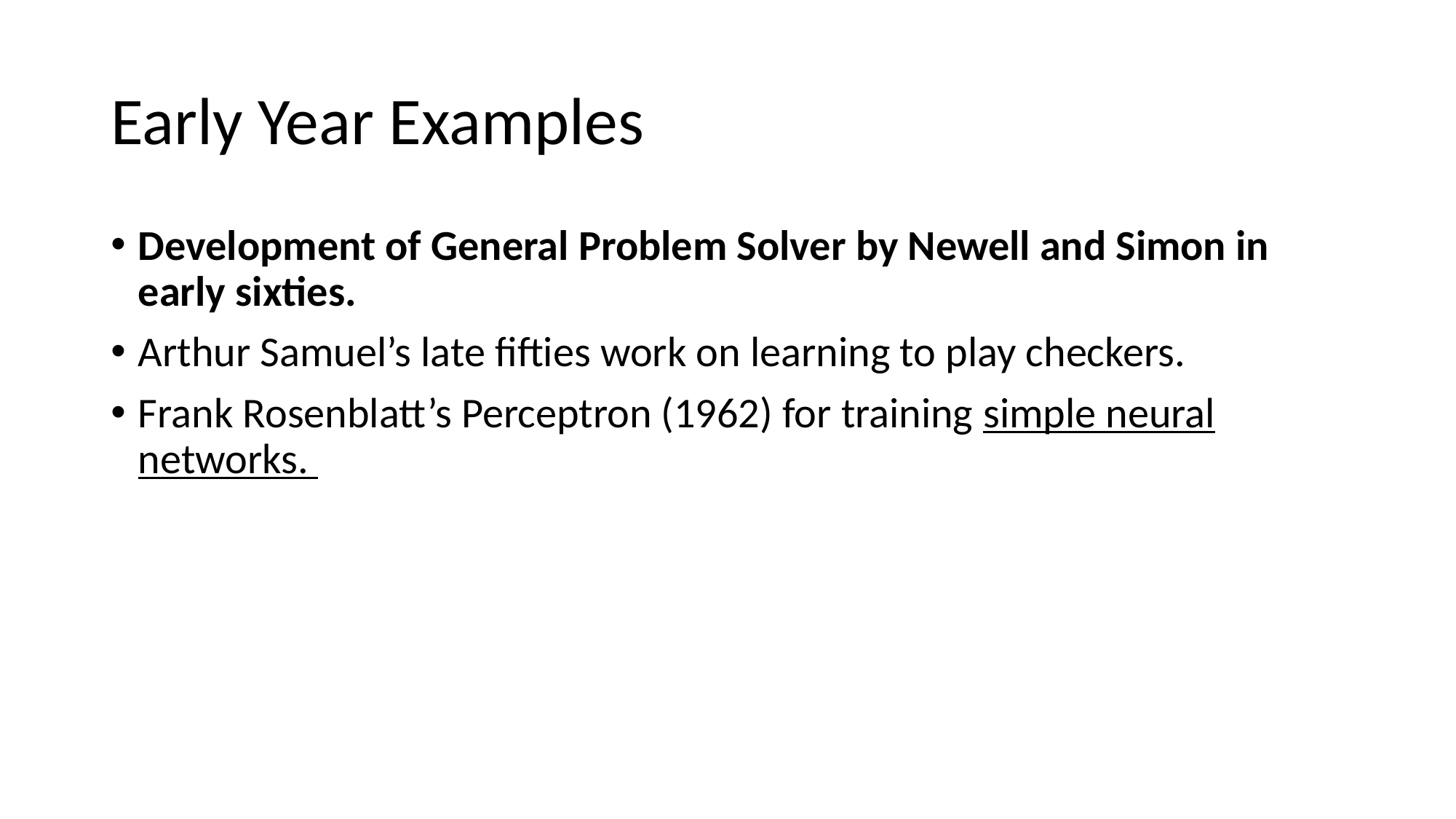

# Early Year Examples
Development of General Problem Solver by Newell and Simon in early sixties.
Arthur Samuel’s late fifties work on learning to play checkers.
Frank Rosenblatt’s Perceptron (1962) for training simple neural networks.